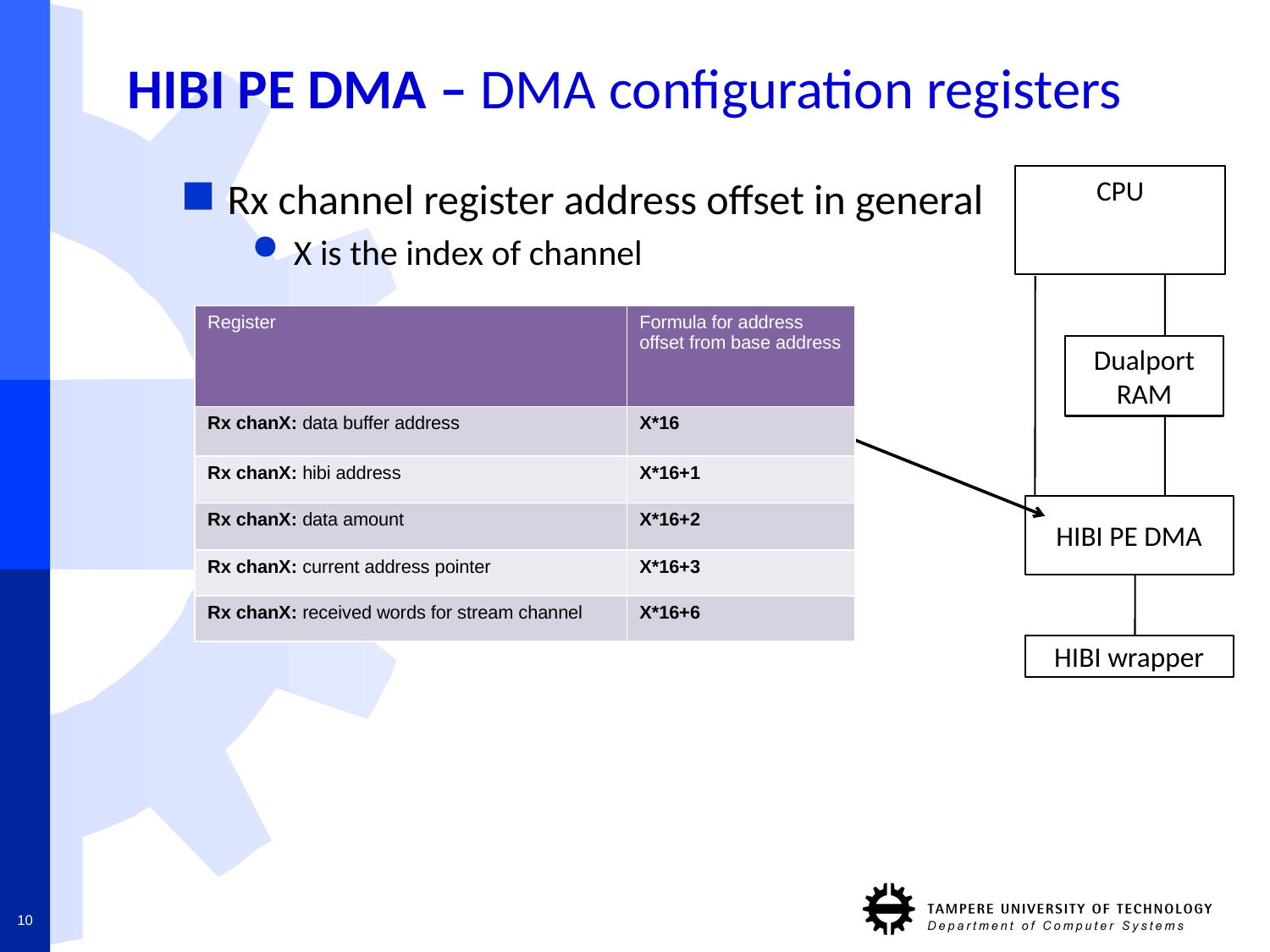

# HIBI PE DMA – DMA configuration registers
CPU
Rx channel register address offset in general
X is the index of channel
| Register | Formula for address offset from base address |
| --- | --- |
| Rx chanX: data buffer address | X\*16 |
| Rx chanX: hibi address | X\*16+1 |
| Rx chanX: data amount | X\*16+2 |
| Rx chanX: current address pointer | X\*16+3 |
| Rx chanX: received words for stream channel | X\*16+6 |
Dualport
RAM
HIBI PE DMA
HIBI wrapper
10